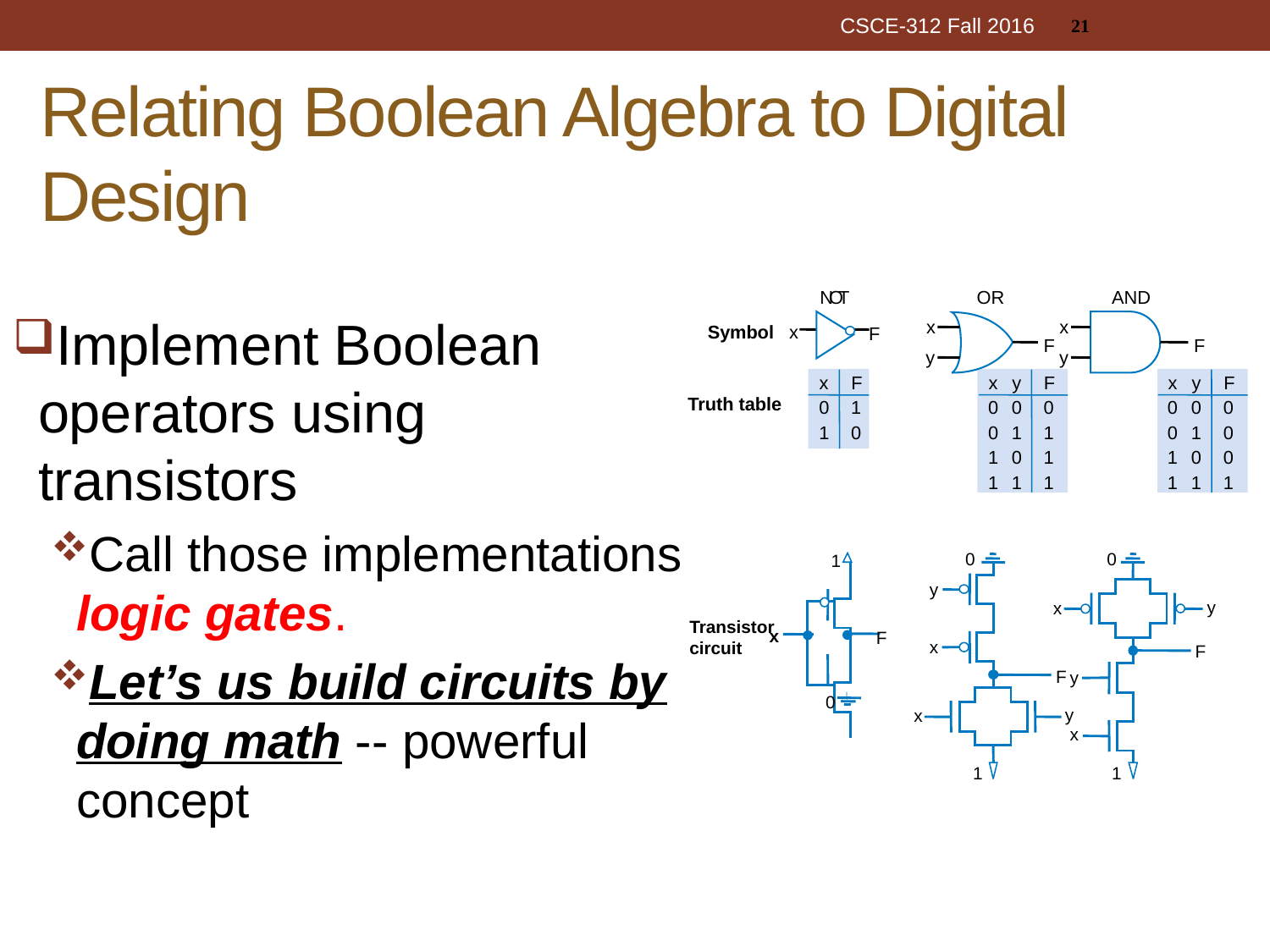

21
CSCE-312 Fall 2016
# Relating Boolean Algebra to Digital Design
OR

x

F

y

AND

x

F

y

N
O
T
Implement Boolean operators using transistors
Call those implementations logic gates.
Let’s us build circuits by doing math -- powerful concept

x
Symbol
F

x
F
x
y
F
x
y
F

0
1
0
0
0
0
0
0
1
0
0
1
1
0
1
0
1
0
1
1
0
0
1
1
1
1
1
1
Truth table
0

y

x

F

y
x

1

0

y
x

F

y

x

1

1

Transistor
circuit
x
F

0